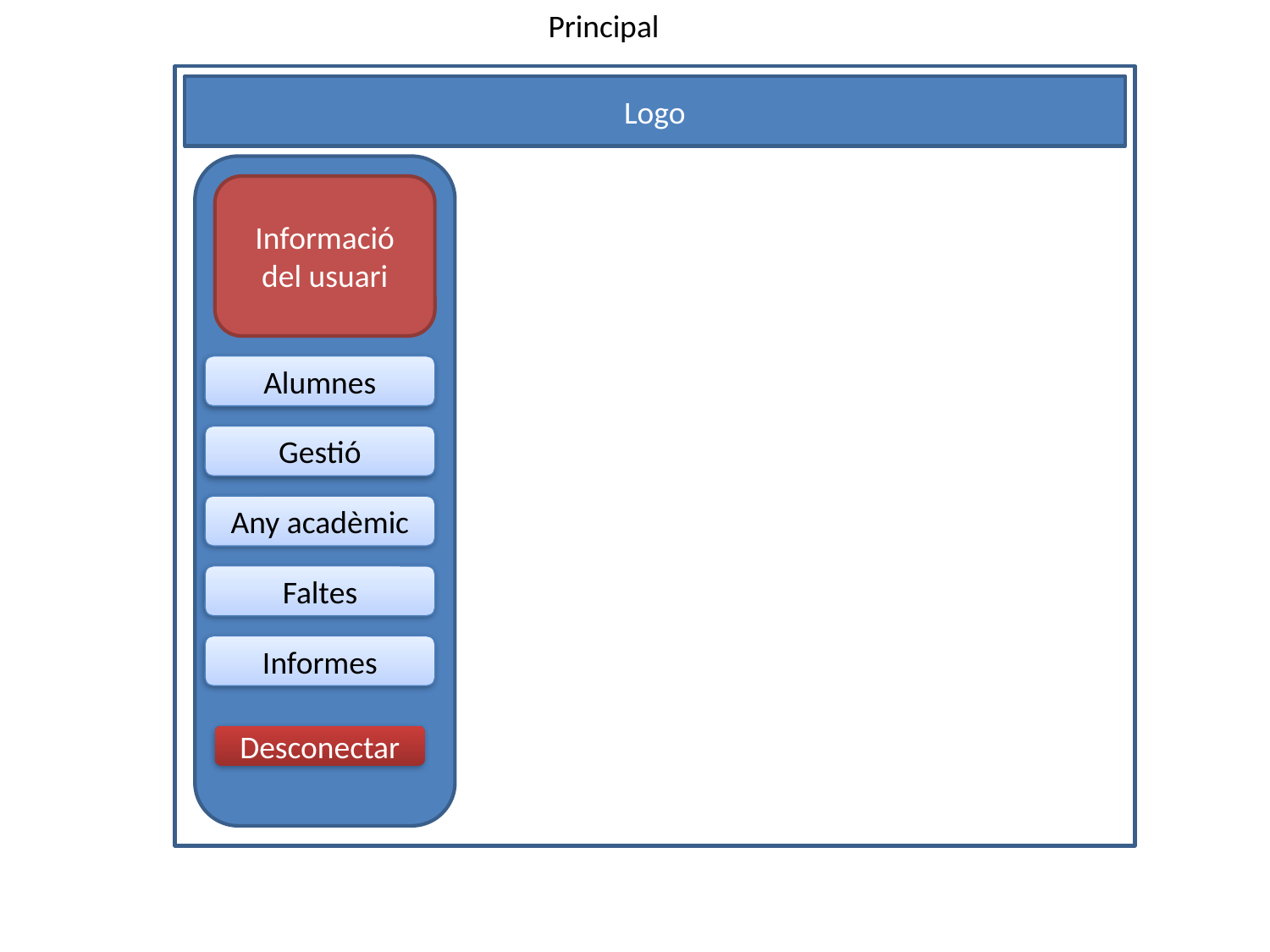

Principal

Logo

Informació del usuari
Alumnes
Gestió
Any acadèmic
Faltes
Informes
Desconectar